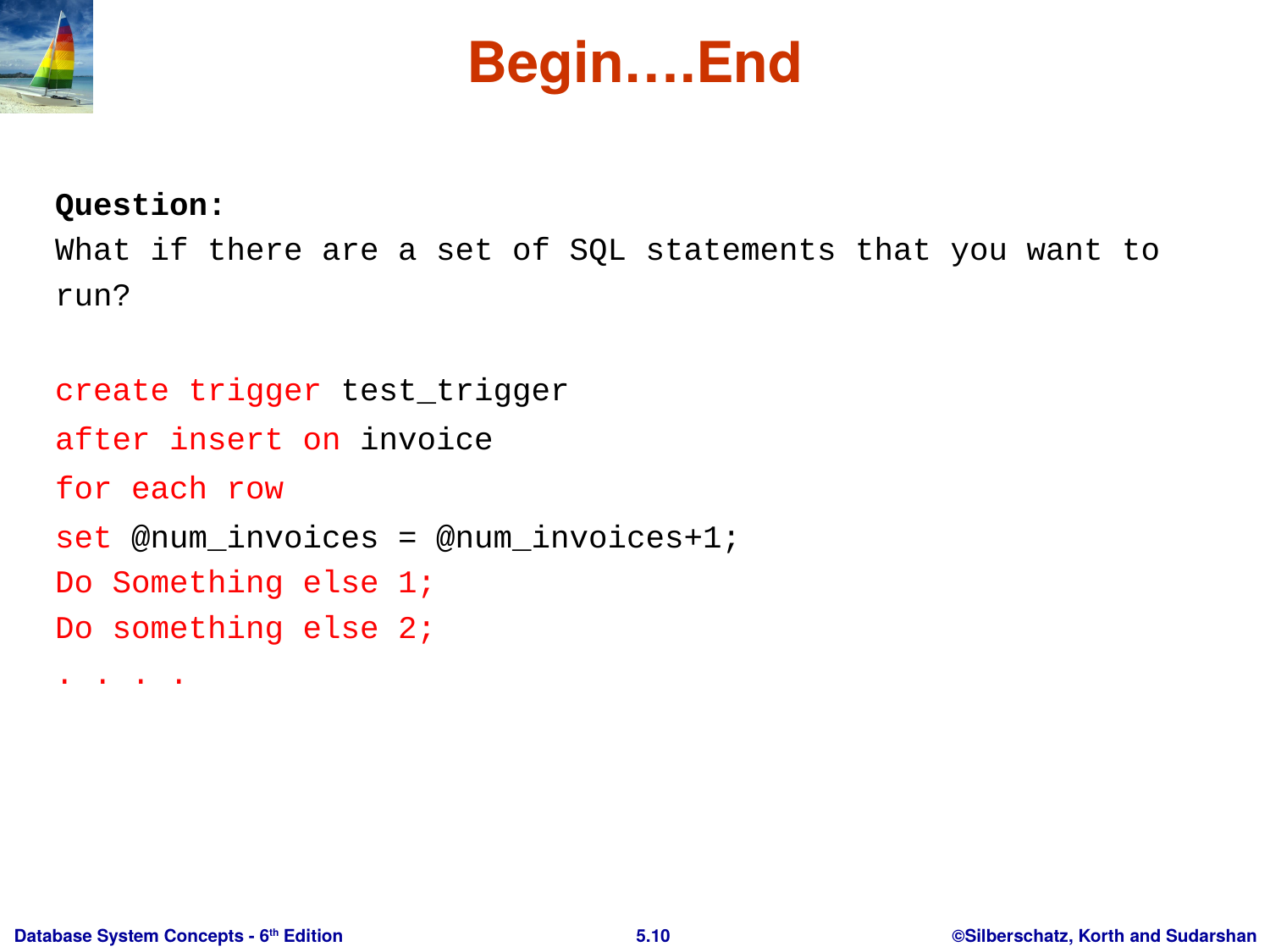

# Begin….End

Question:
What if there are a set of SQL statements that you want to
run?

create trigger test_trigger
after insert on invoice
for each row
set @num_invoices = @num_invoices+1;
Do Something else 1;
Do something else 2;
. . . .